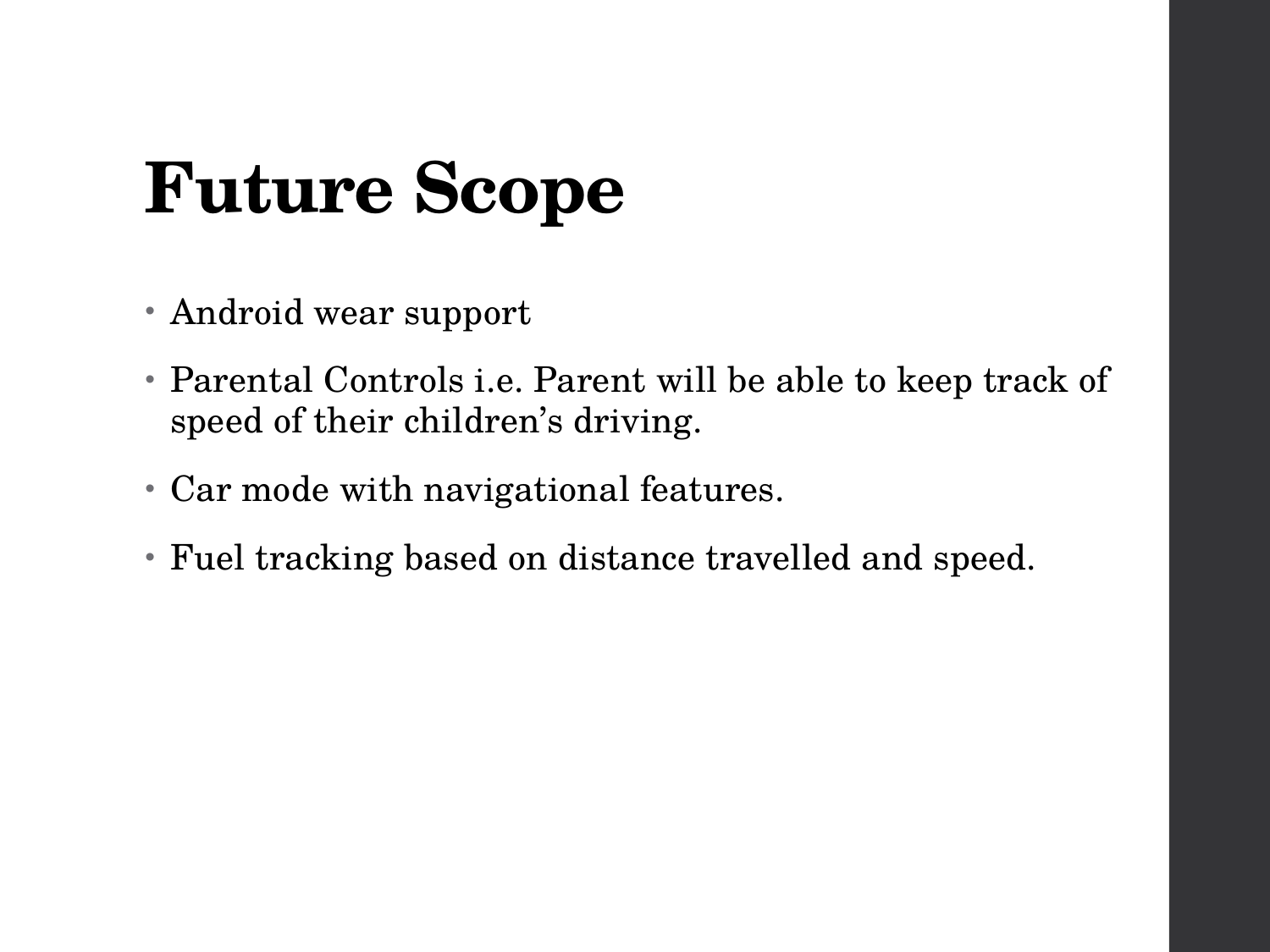

# Future Scope
Android wear support
Parental Controls i.e. Parent will be able to keep track of speed of their children’s driving.
Car mode with navigational features.
Fuel tracking based on distance travelled and speed.